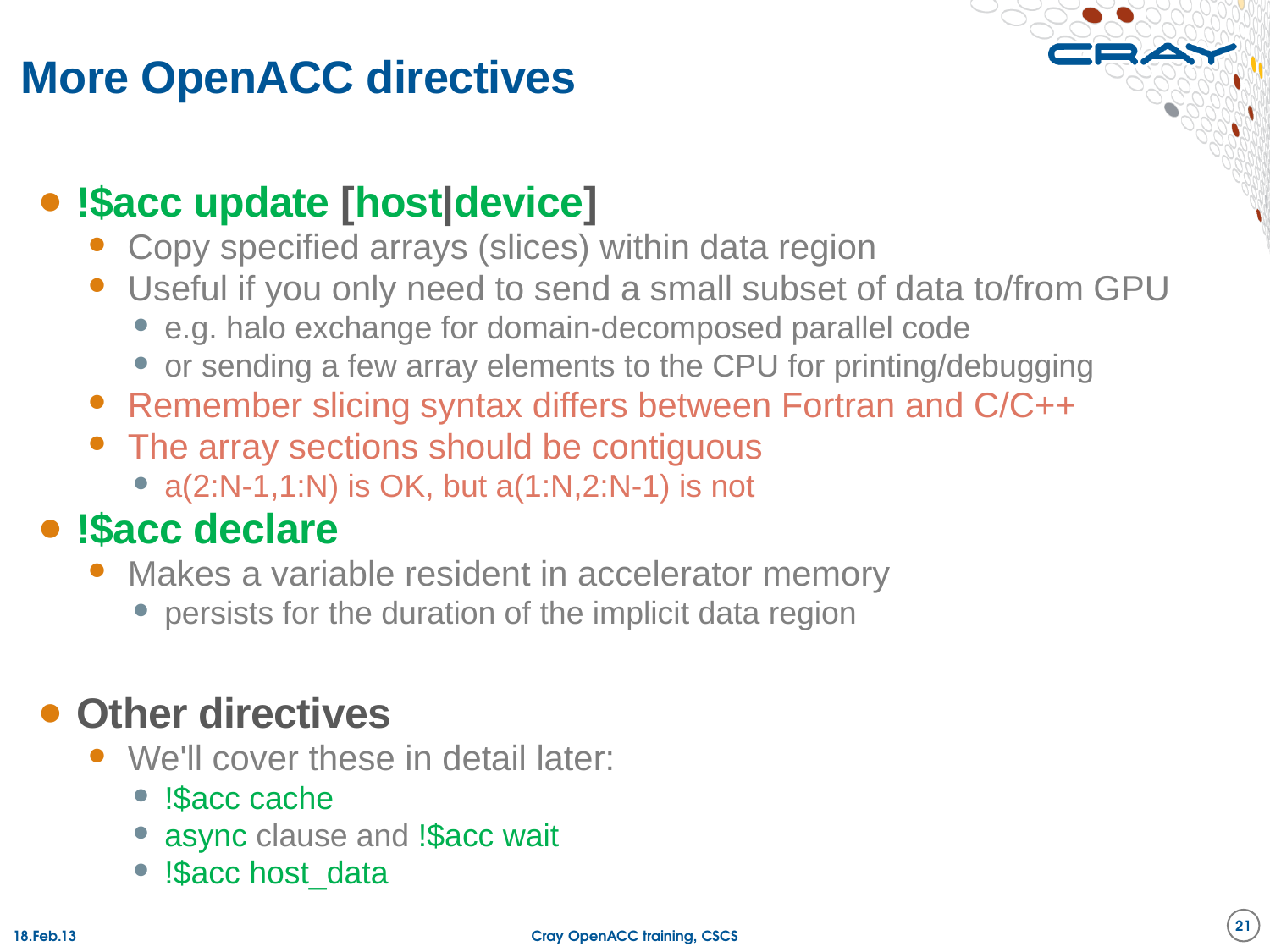

# More OpenACC directives
!$acc update [host|device]
Copy specified arrays (slices) within data region
Useful if you only need to send a small subset of data to/from GPU
e.g. halo exchange for domain-decomposed parallel code
or sending a few array elements to the CPU for printing/debugging
Remember slicing syntax differs between Fortran and C/C++
The array sections should be contiguous
a(2:N-1,1:N) is OK, but a(1:N,2:N-1) is not
!$acc declare
Makes a variable resident in accelerator memory
persists for the duration of the implicit data region

Other directives
We'll cover these in detail later:
!$acc cache
async clause and !$acc wait
!$acc host_data

21
18.Feb.13
Cray OpenACC training, CSCS